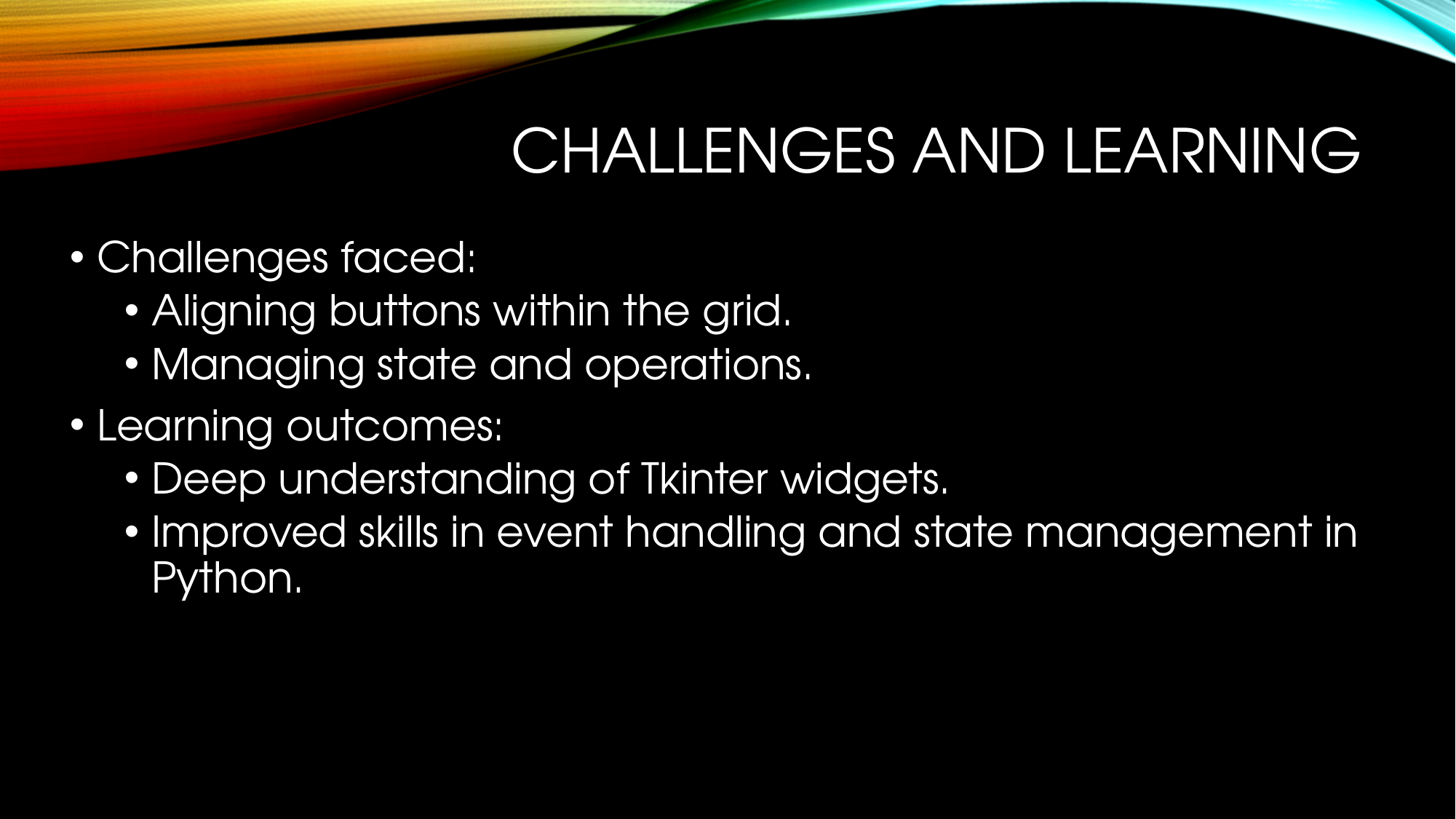

# Challenges and Learning
Challenges faced:
Aligning buttons within the grid.
Managing state and operations.
Learning outcomes:
Deep understanding of Tkinter widgets.
Improved skills in event handling and state management in Python.